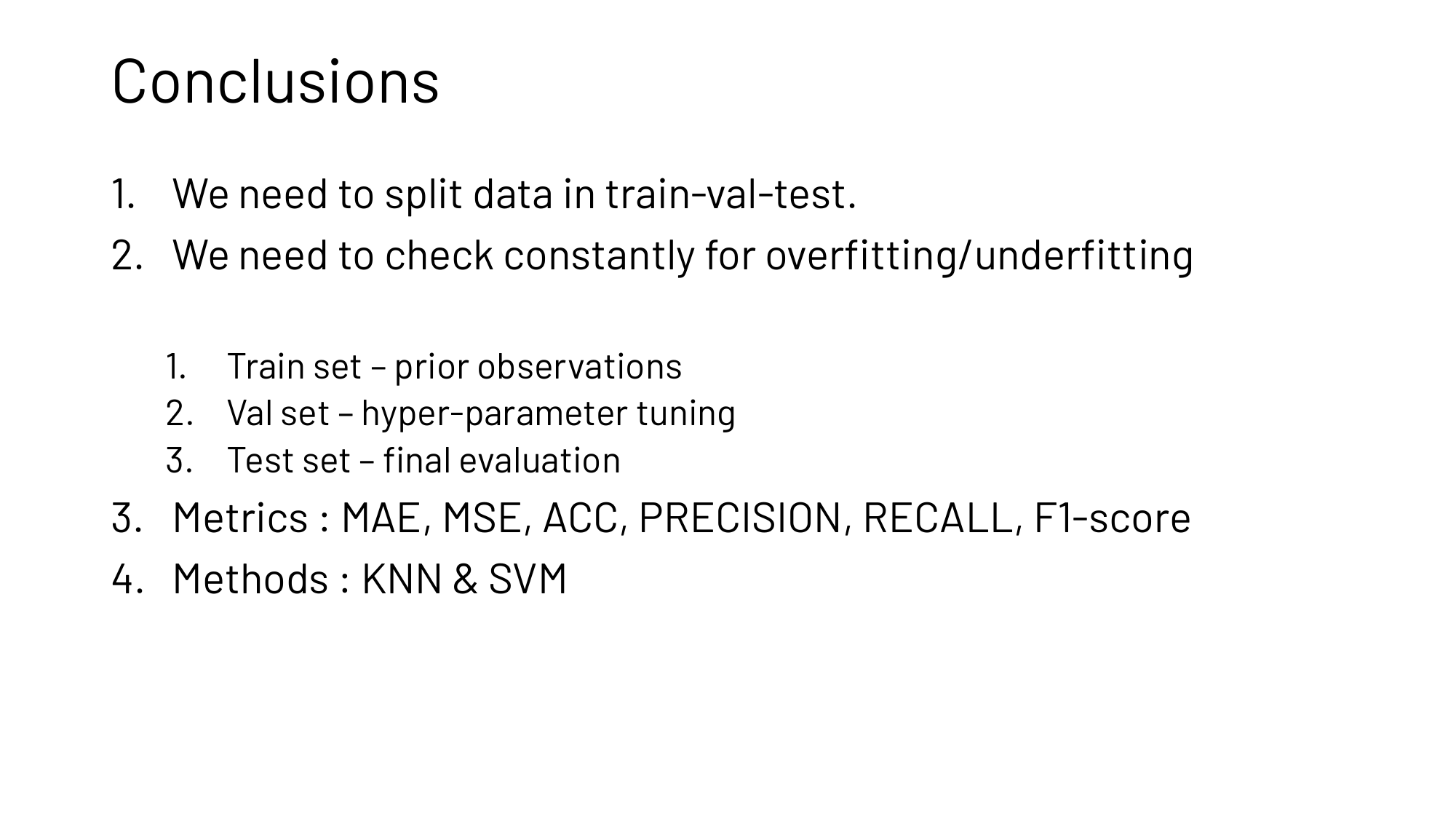

# Conclusions
We need to split data in train-val-test.
We need to check constantly for overfitting/underfitting

Train set – prior observations
Val set – hyper-parameter tuning
Test set – final evaluation
Metrics : MAE, MSE, ACC, PRECISION, RECALL, F1-score
Methods : KNN & SVM